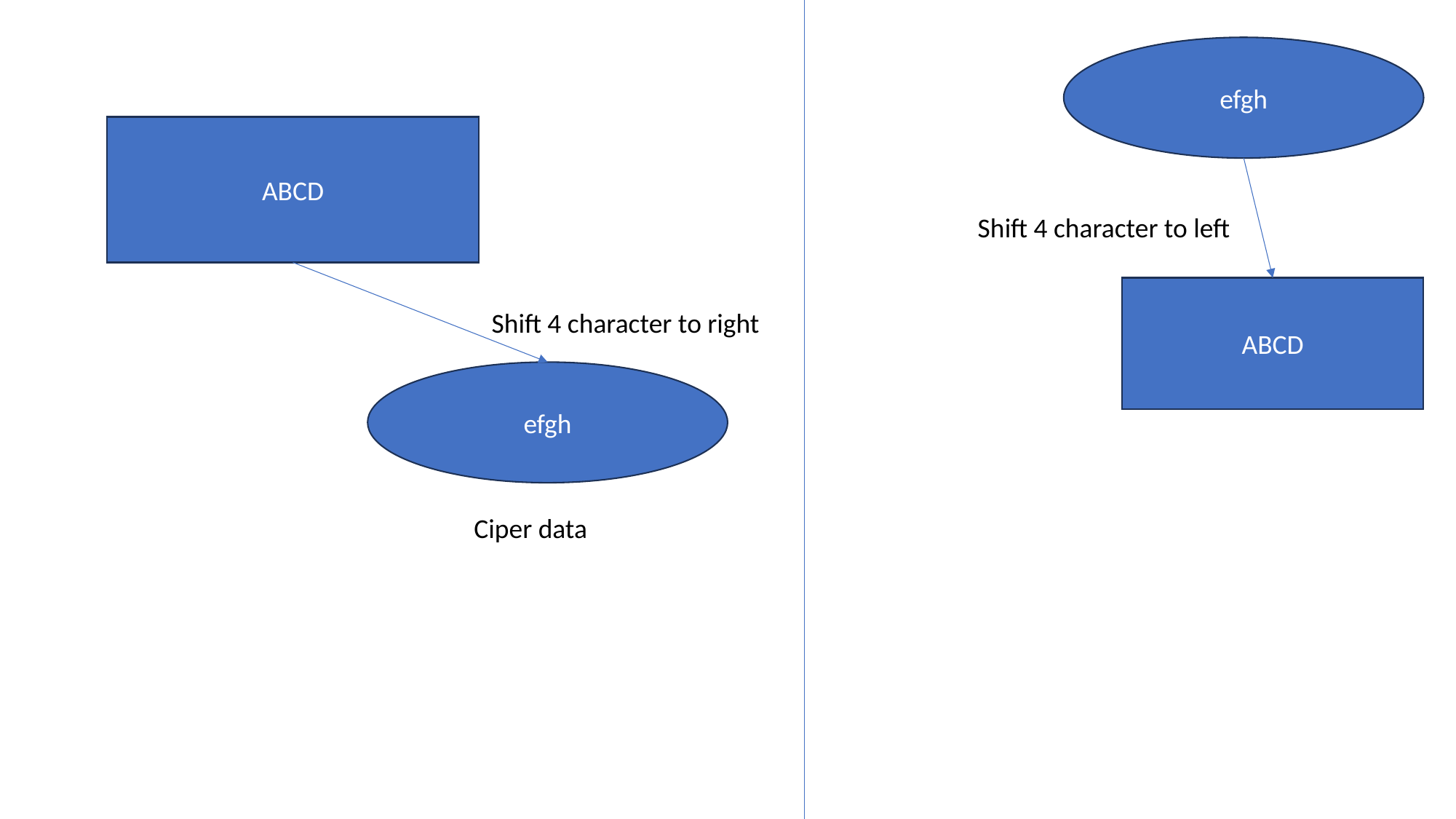

efgh
ABCD
Shift 4 character to left
ABCD
Shift 4 character to right
efgh
Ciper data